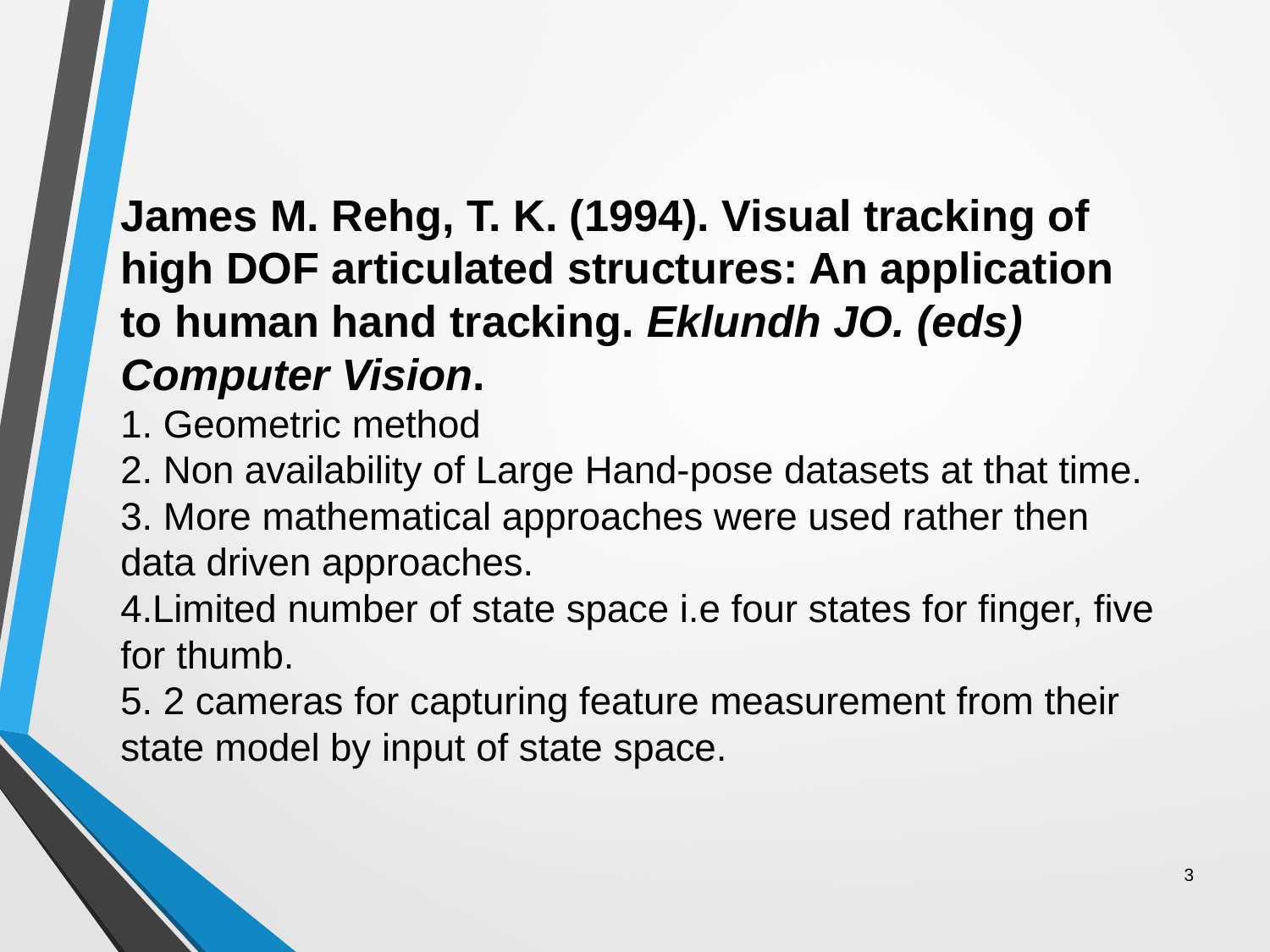

# James M. Rehg, T. K. (1994). Visual tracking of high DOF articulated structures: An application to human hand tracking. Eklundh JO. (eds) Computer Vision. 1. Geometric method 2. Non availability of Large Hand-pose datasets at that time. 3. More mathematical approaches were used rather then data driven approaches. 4.Limited number of state space i.e four states for finger, five for thumb. 5. 2 cameras for capturing feature measurement from their state model by input of state space.
3